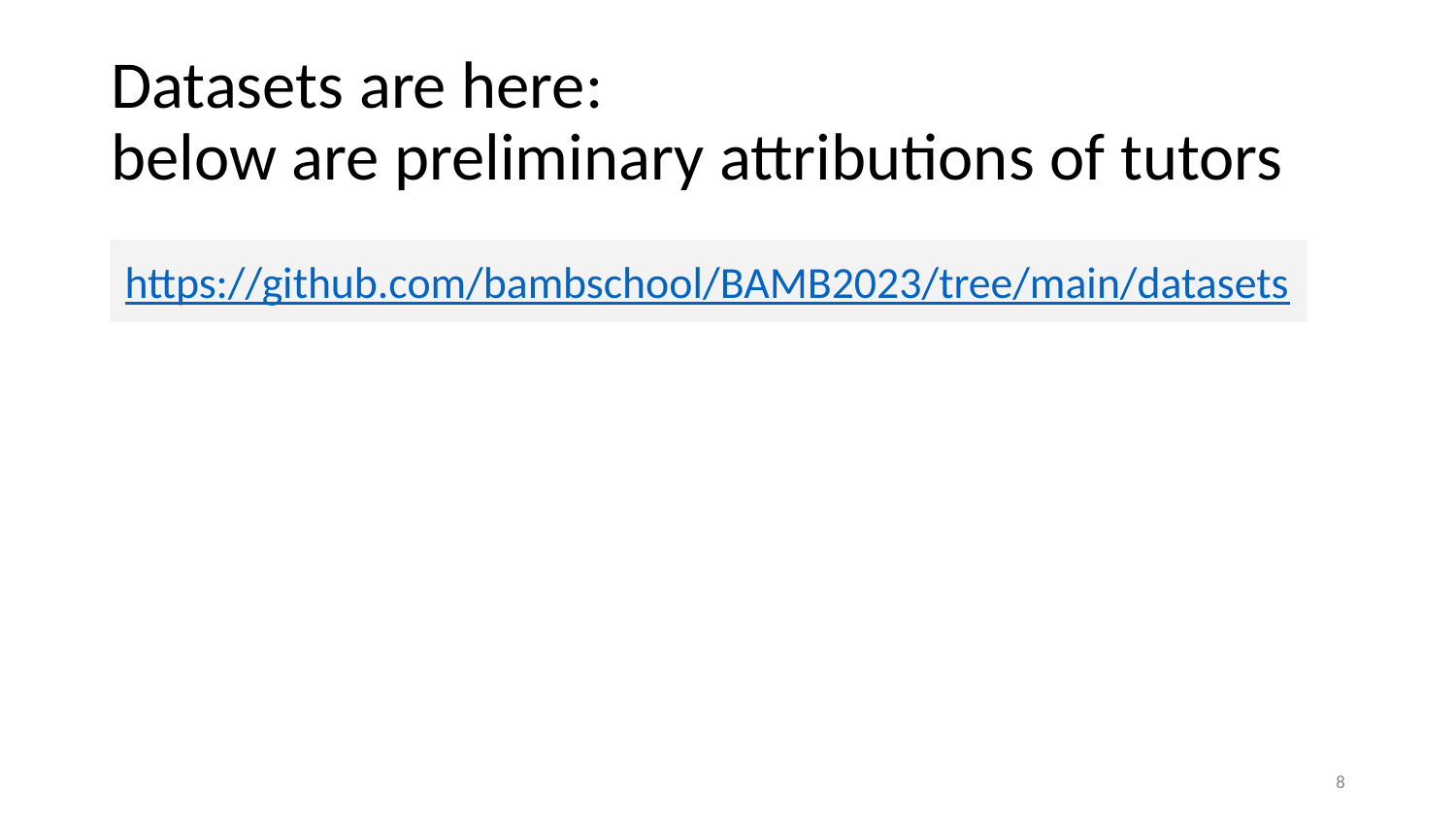

# Datasets are here:
below are preliminary attributions of tutors
https://github.com/bambschool/BAMB2023/tree/main/datasets
8